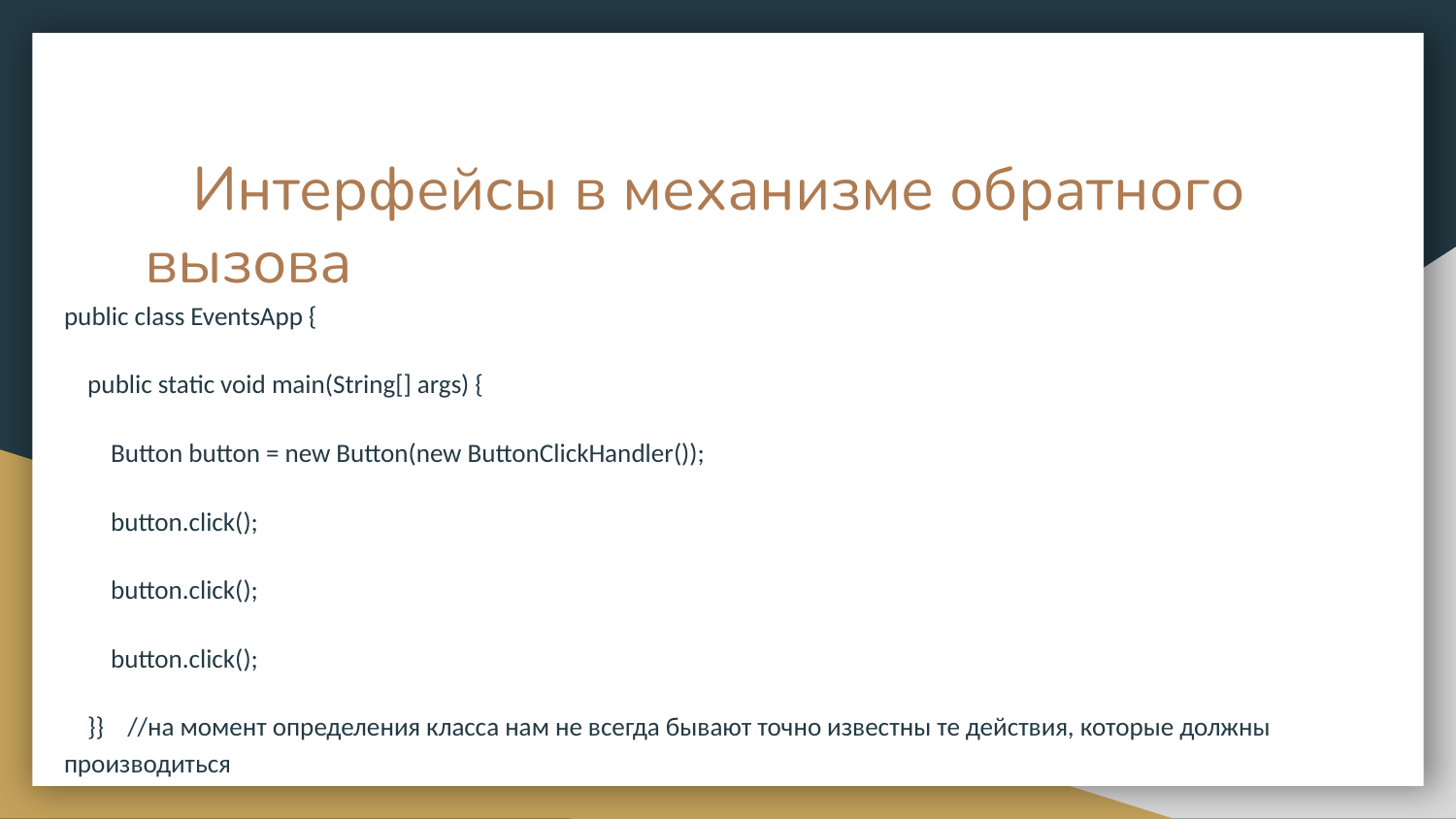

# Интерфейсы в механизме обратного вызова
public class EventsApp {
    public static void main(String[] args) {
        Button button = new Button(new ButtonClickHandler());
        button.click();
        button.click();
        button.click();
    }}    //на момент определения класса нам не всегда бывают точно известны те действия, которые должны производиться